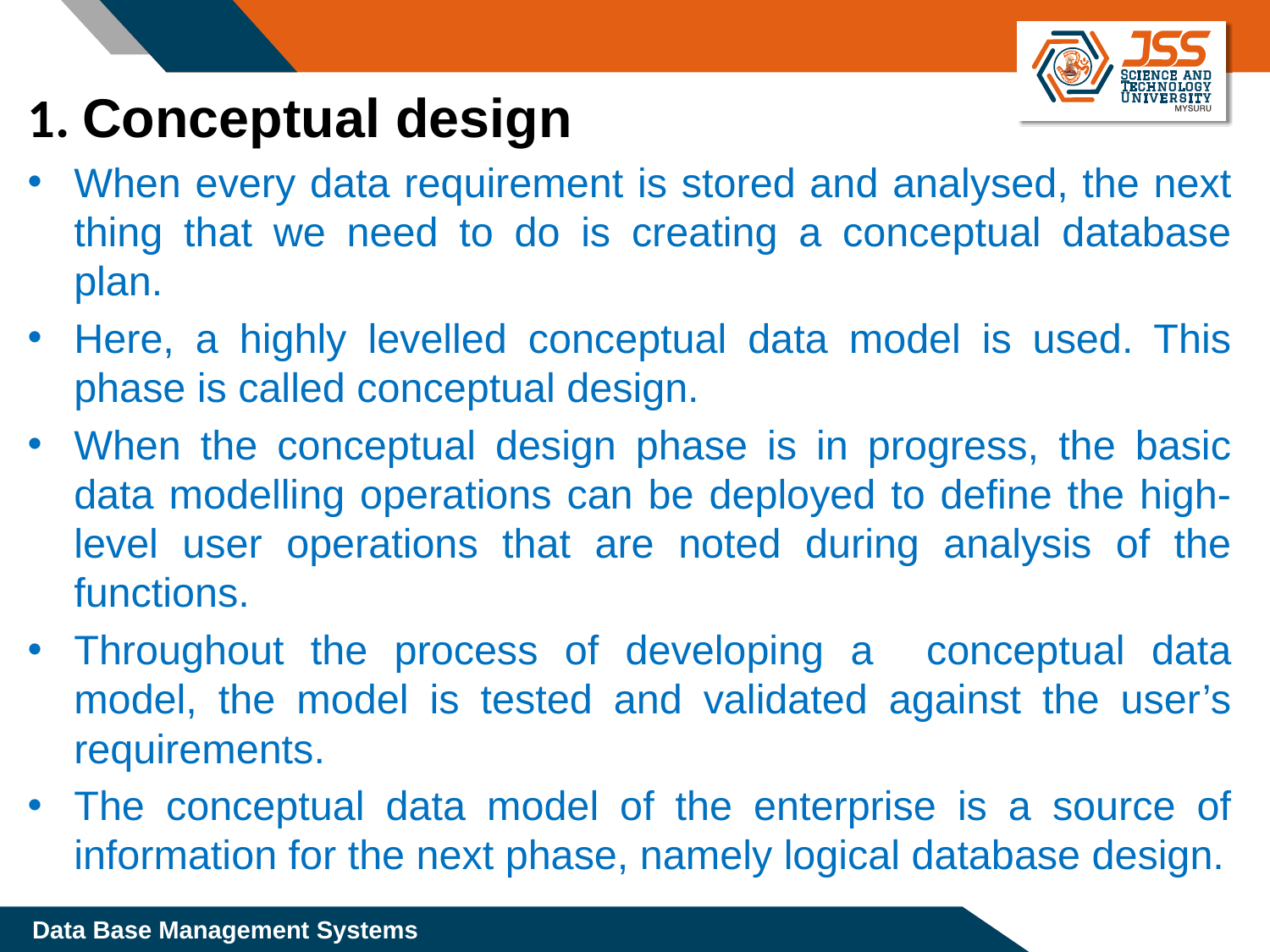

1. Conceptual design
When every data requirement is stored and analysed, the next thing that we need to do is creating a conceptual database plan.
Here, a highly levelled conceptual data model is used. This phase is called conceptual design.
When the conceptual design phase is in progress, the basic data modelling operations can be deployed to define the high-level user operations that are noted during analysis of the functions.
Throughout the process of developing a  conceptual data model, the model is tested and validated against the user’s requirements.
The conceptual data model of the enterprise is a source of information for the next phase, namely logical database design.

Data Base Management Systems